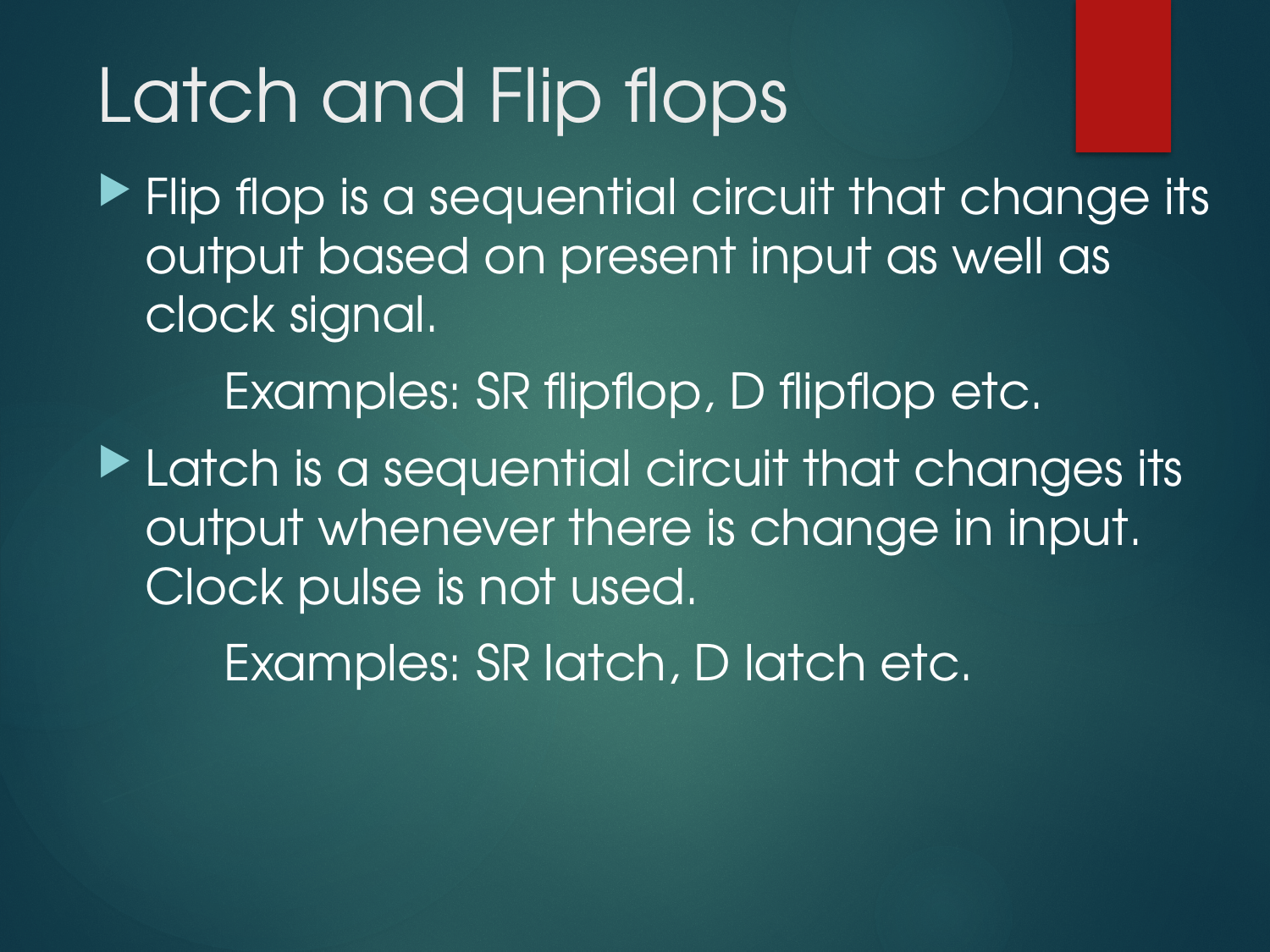

# Latch and Flip flops
Flip flop is a sequential circuit that change its output based on present input as well as clock signal.
	Examples: SR flipflop, D flipflop etc.
Latch is a sequential circuit that changes its output whenever there is change in input. Clock pulse is not used.
	Examples: SR latch, D latch etc.